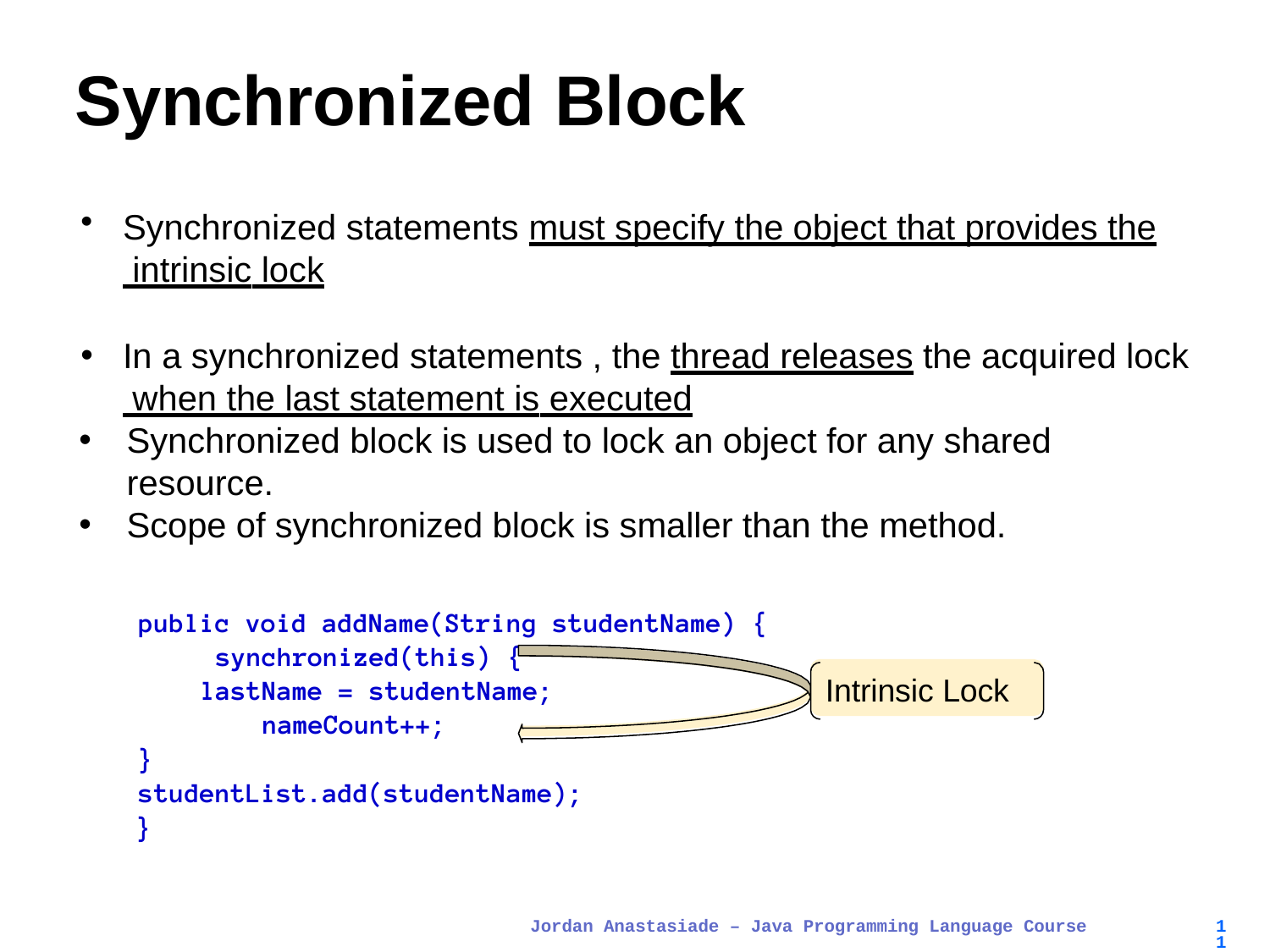

# Synchronized Block
Synchronized statements must specify the object that provides the  intrinsic lock

In a synchronized statements , the thread releases the acquired lock  when the last statement is executed
Synchronized block is used to lock an object for any shared resource.
Scope of synchronized block is smaller than the method.

public void addName(String studentName) {  synchronized(this) {
lastName = studentName;  nameCount++;
}
studentList.add(studentName);
}

Intrinsic Lock

Jordan Anastasiade – Java Programming Language Course
11